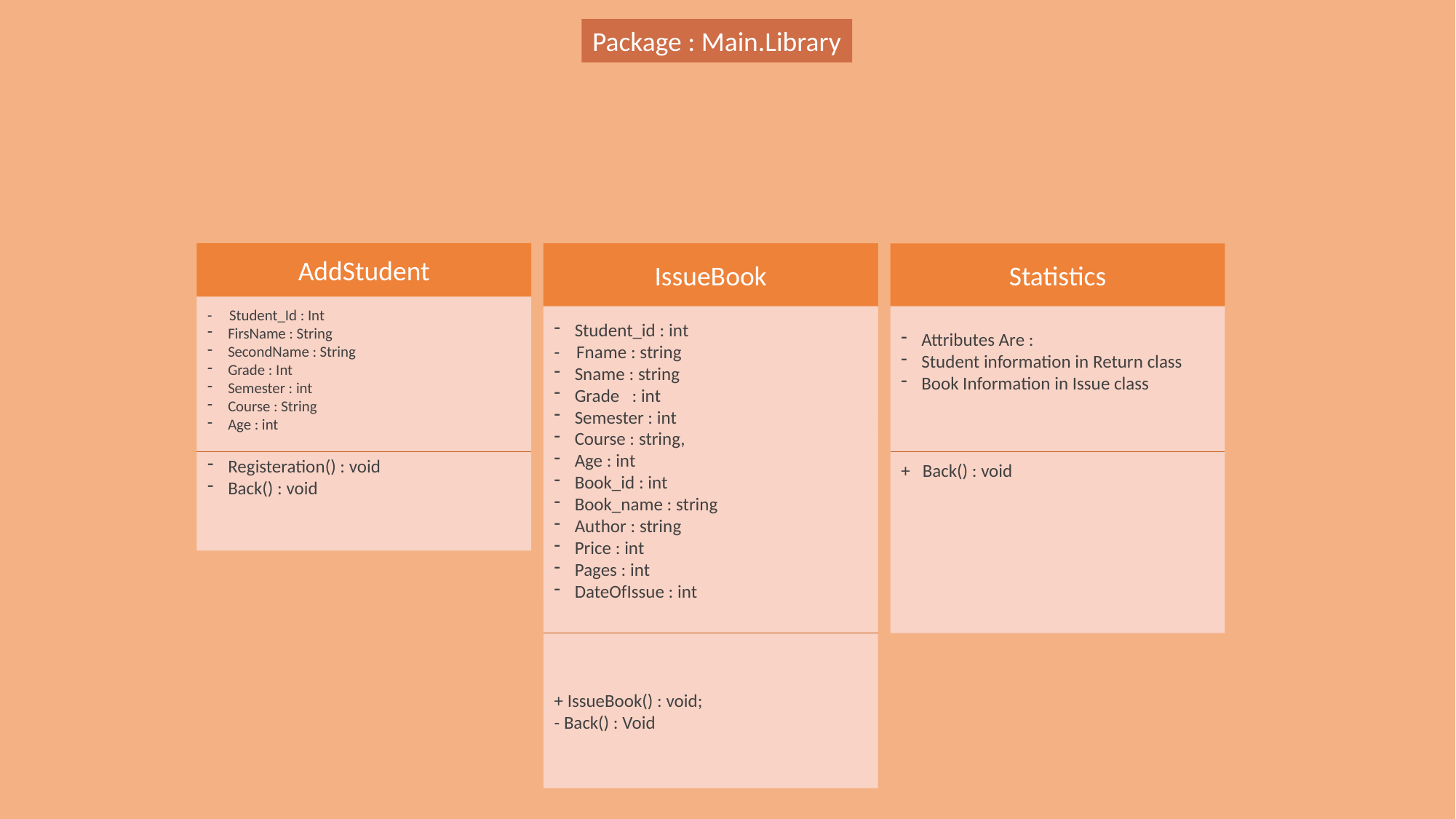

Package : Main.Library
AddStudent
HomePage
IssueBook
Statistics
-     Student_Id : Int
FirsName : String
SecondName : String
Grade : Int
Semester : int
Course : String
Age : int

Registeration() : void
Back() : void

No Attributes

 AddBook() : void
 AddStudent():void
 ReturnBook() : Void
 Statistics() : Void
issueBook() : void
About() : Void

Student_id : int
-    Fname : string
Sname : string
Grade   : int
Semester : int
Course : string,
Age : int
Book_id : int
Book_name : string
Author : string
Price : int
Pages : int
DateOfIssue : int

+ IssueBook() : void;
- Back() : Void

Attributes Are :
Student information in Return class
Book Information in Issue class

+   Back() : void